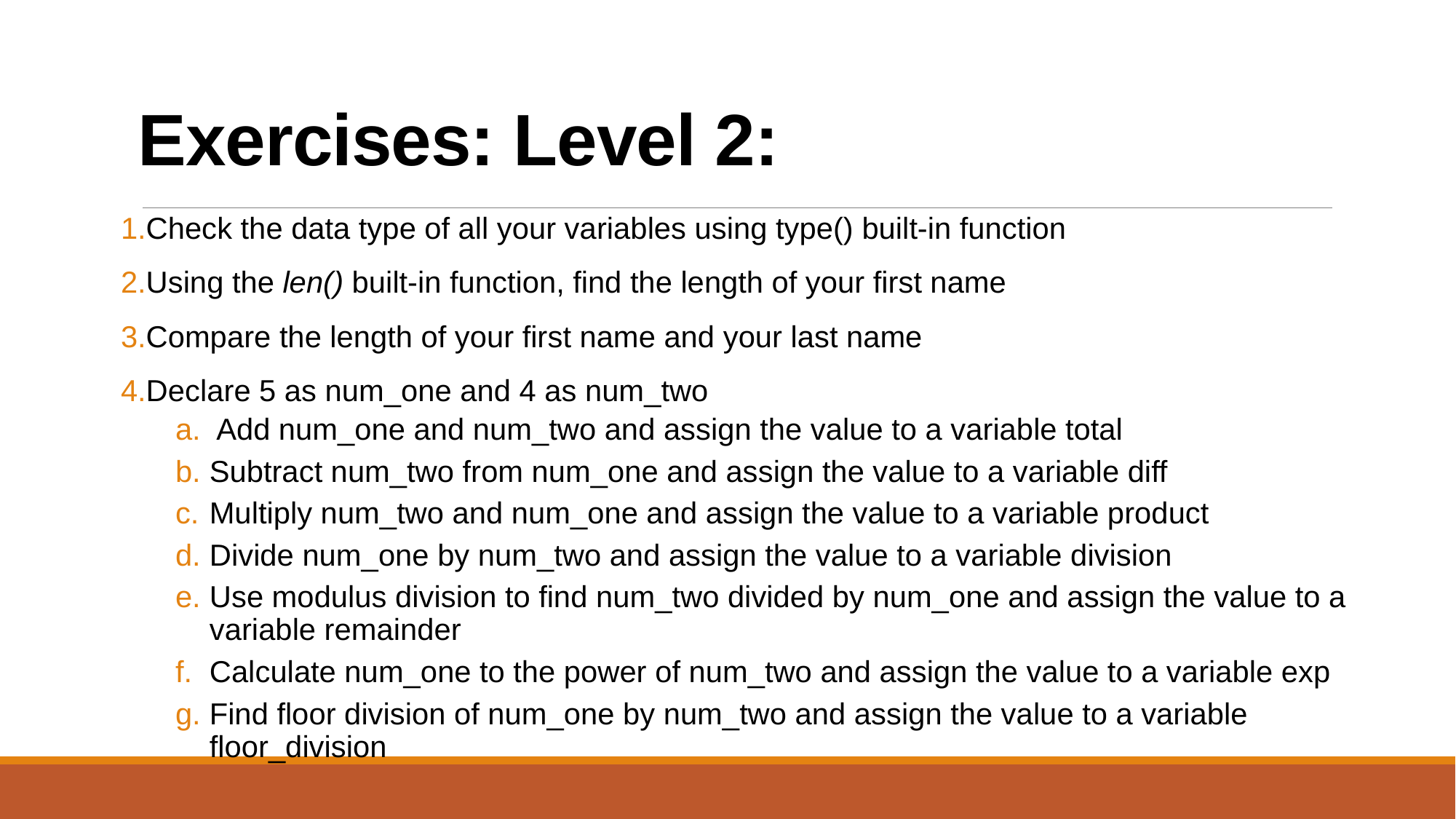

# Exercises: Level 2:
Check the data type of all your variables using type() built-in function
Using the len() built-in function, find the length of your first name
Compare the length of your first name and your last name
Declare 5 as num_one and 4 as num_two
Add num_one and num_two and assign the value to a variable total
Subtract num_two from num_one and assign the value to a variable diff
Multiply num_two and num_one and assign the value to a variable product
Divide num_one by num_two and assign the value to a variable division
Use modulus division to find num_two divided by num_one and assign the value to a variable remainder
Calculate num_one to the power of num_two and assign the value to a variable exp
Find floor division of num_one by num_two and assign the value to a variable floor_division